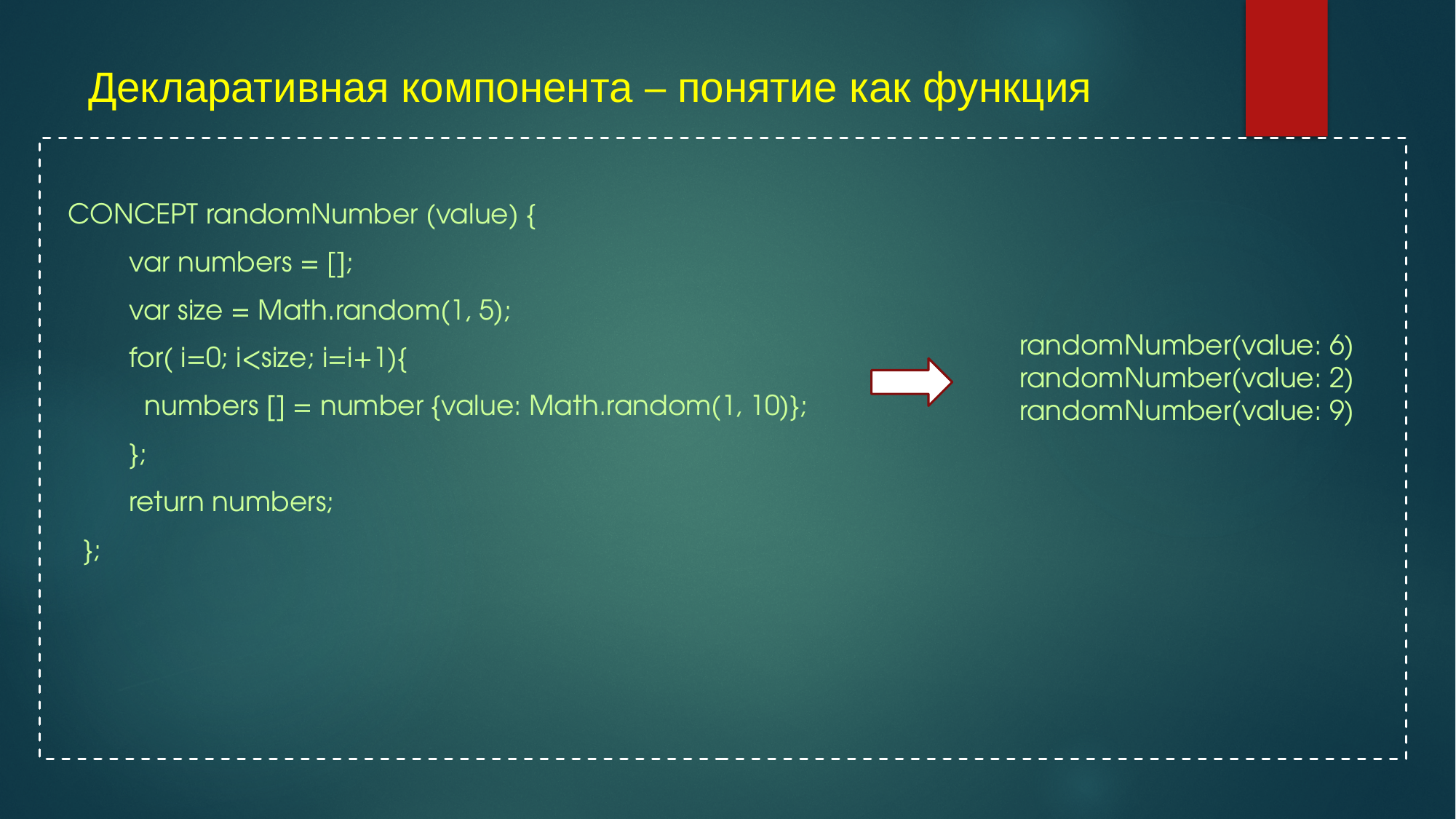

# Декларативная компонента – понятие как функция

CONCEPT randomNumber (value) {
        var numbers = [];
        var size = Math.random(1, 5);
        for( i=0; i<size; i=i+1){
          numbers [] = number {value: Math.random(1, 10)};
        };
        return numbers;
  };

randomNumber(value: 6)
randomNumber(value: 2)
randomNumber(value: 9)